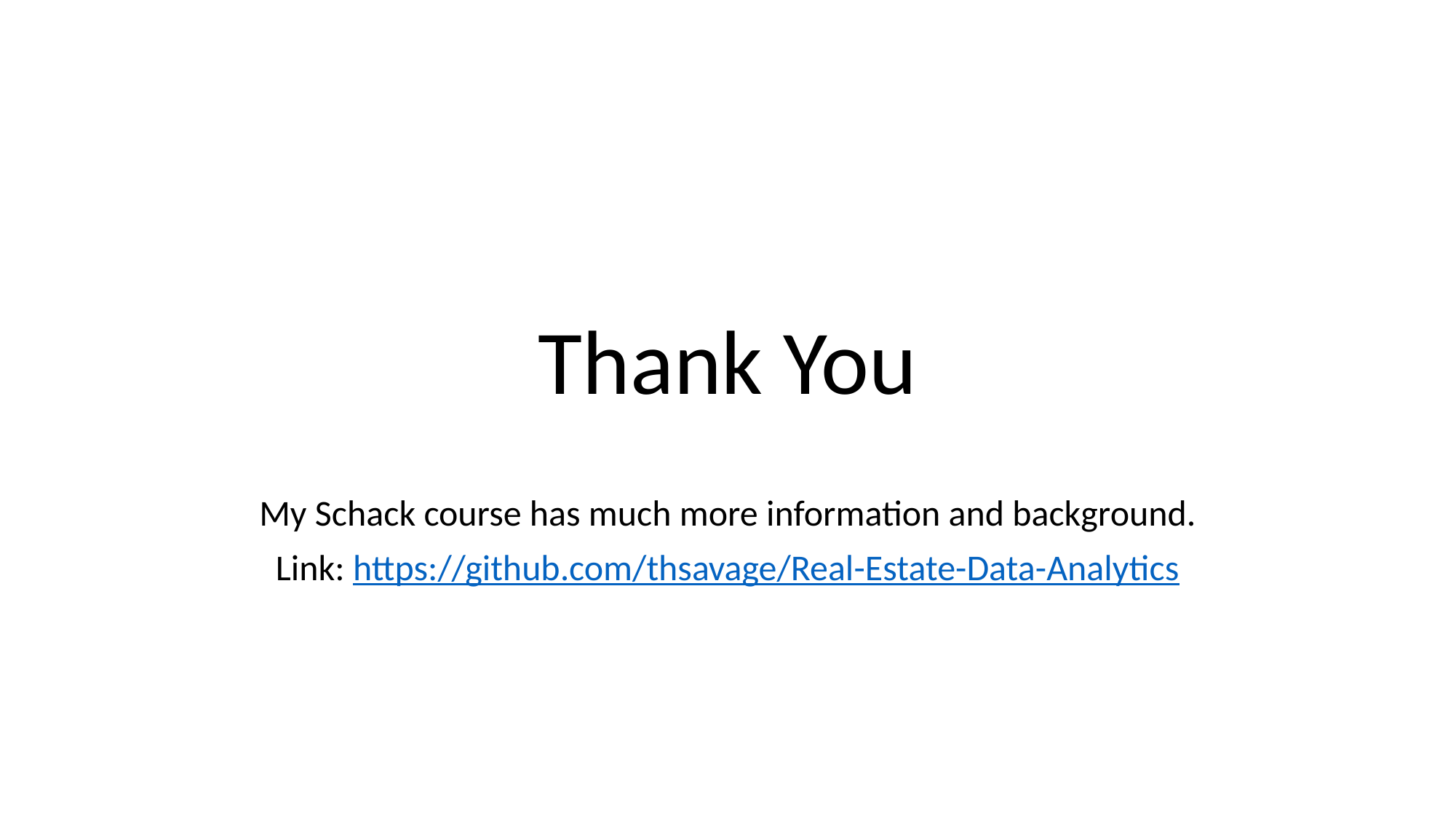

# Thank You

My Schack course has much more information and background.
Link: https://github.com/thsavage/Real-Estate-Data-Analytics